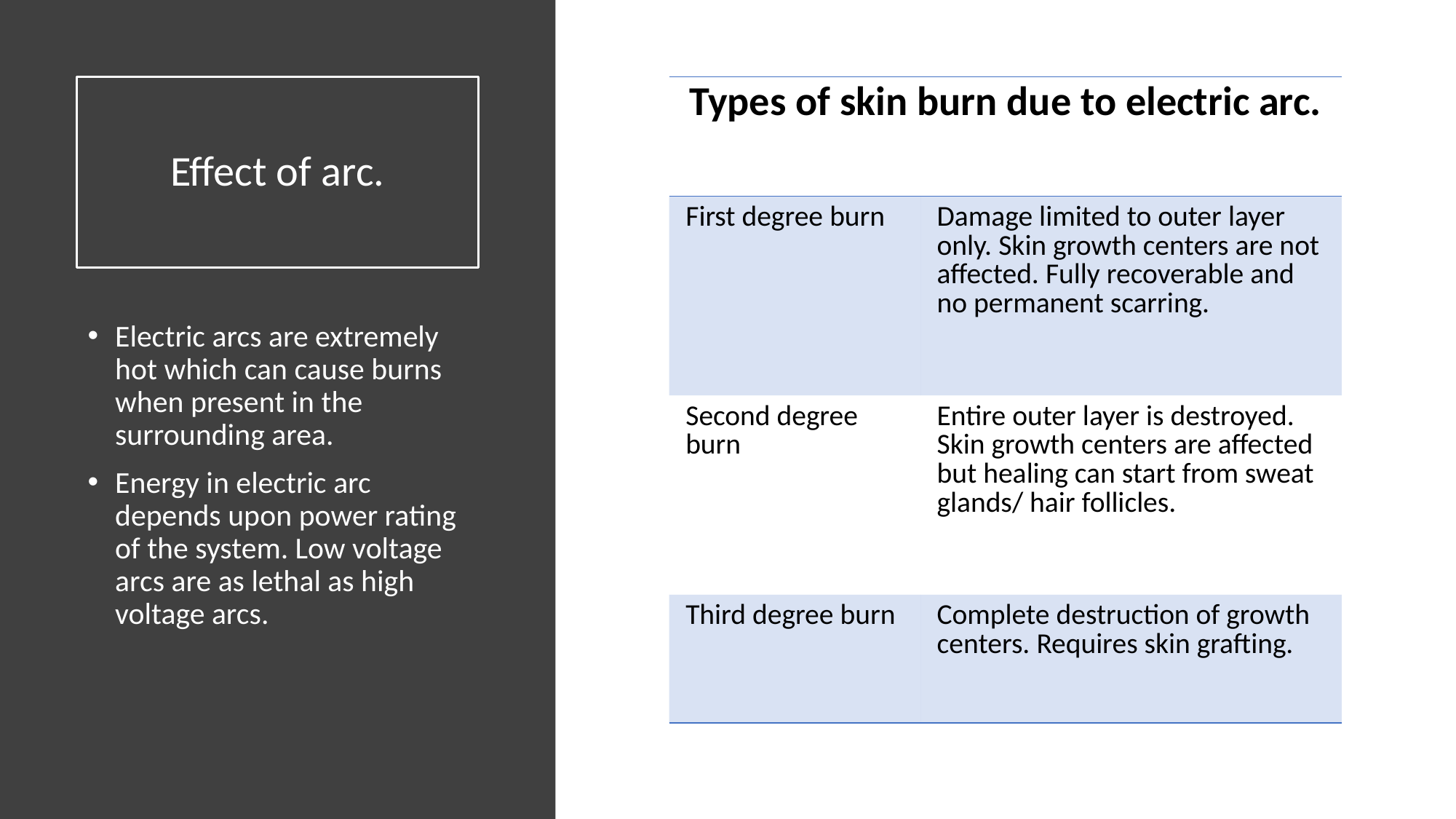

# Effect of arc.
| Types of skin burn due to electric arc. |  |
| --- | --- |
| First degree burn | Damage limited to outer layer only. Skin growth centers are not affected. Fully recoverable and no permanent scarring. |
| Second degree burn | Entire outer layer is destroyed. Skin growth centers are affected but healing can start from sweat glands/ hair follicles. |
| Third degree burn | Complete destruction of growth centers. Requires skin grafting. |
Electric arcs are extremely hot which can cause burns when present in the surrounding area.
Energy in electric arc depends upon power rating of the system. Low voltage arcs are as lethal as high voltage arcs.